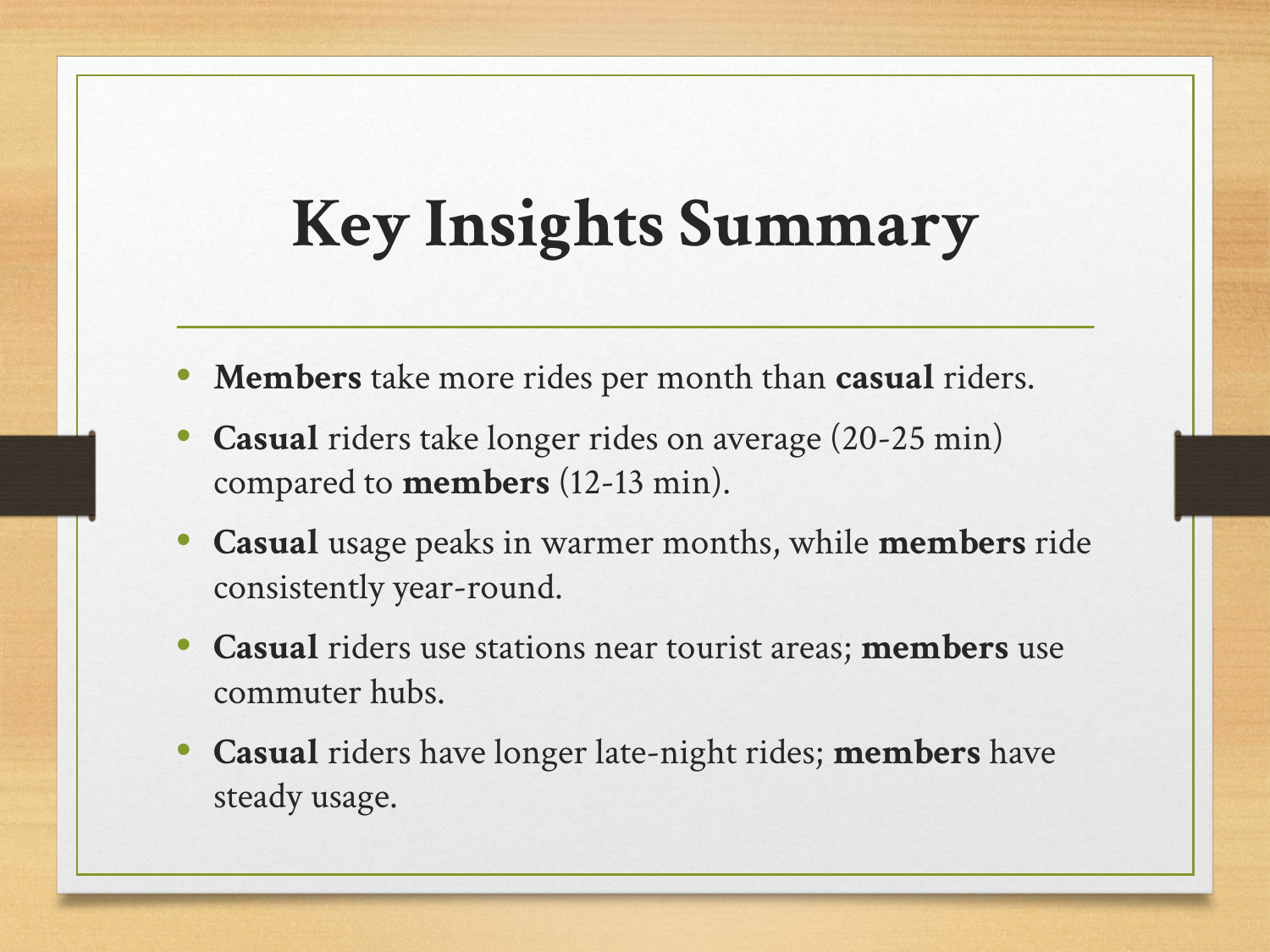

# Key Insights Summary
Members take more rides per month than casual riders.
Casual riders take longer rides on average (20-25 min) compared to members (12-13 min).
Casual usage peaks in warmer months, while members ride consistently year-round.
Casual riders use stations near tourist areas; members use commuter hubs.
Casual riders have longer late-night rides; members have steady usage.